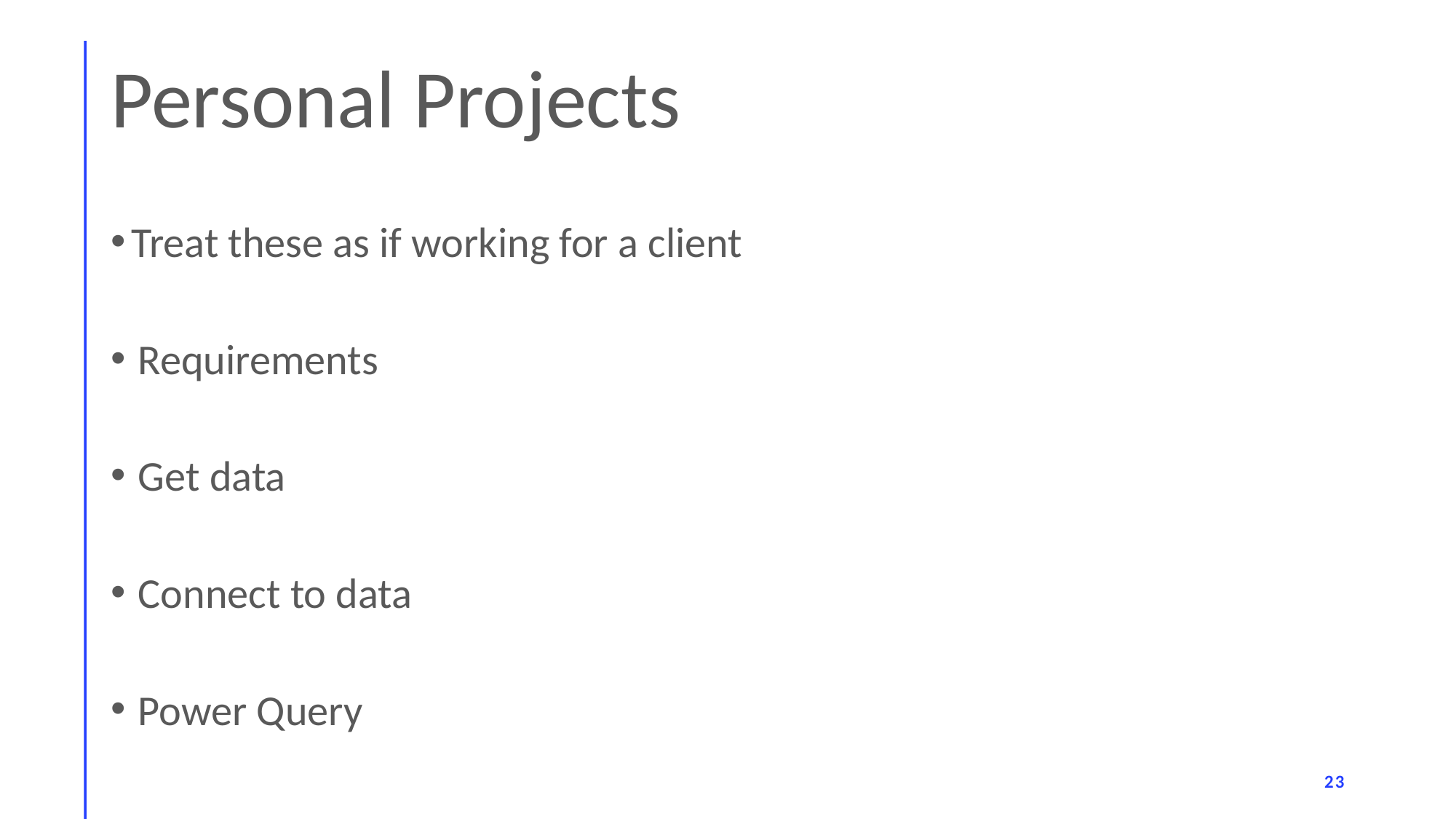

# Personal Projects

Treat these as if working for a client
Requirements
Get data
Connect to data
Power Query
23